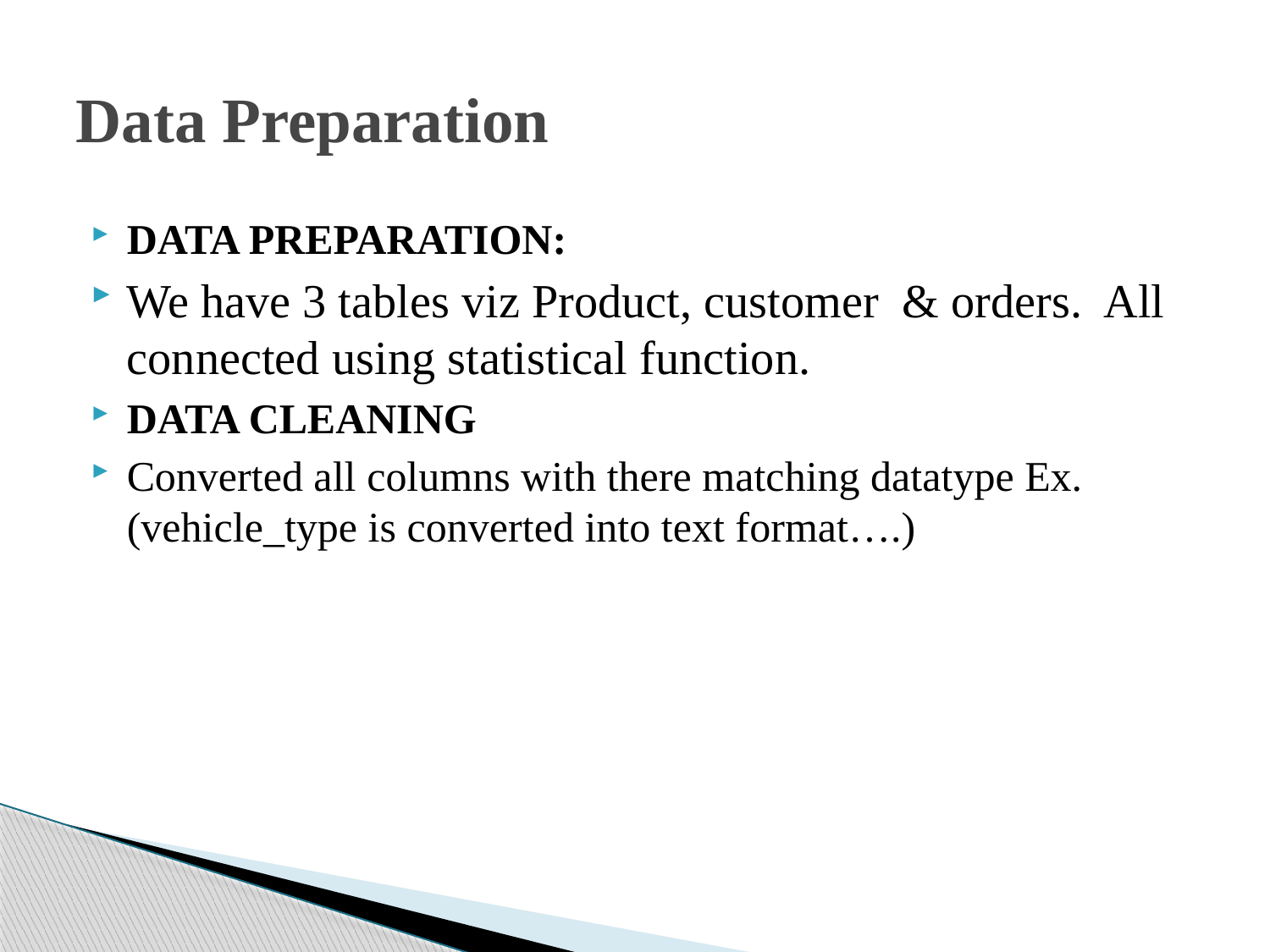

# Data Preparation
DATA PREPARATION:
We have 3 tables viz Product, customer  & orders.  All connected using statistical function.
DATA CLEANING
Converted all columns with there matching datatype Ex.(vehicle_type is converted into text format….)